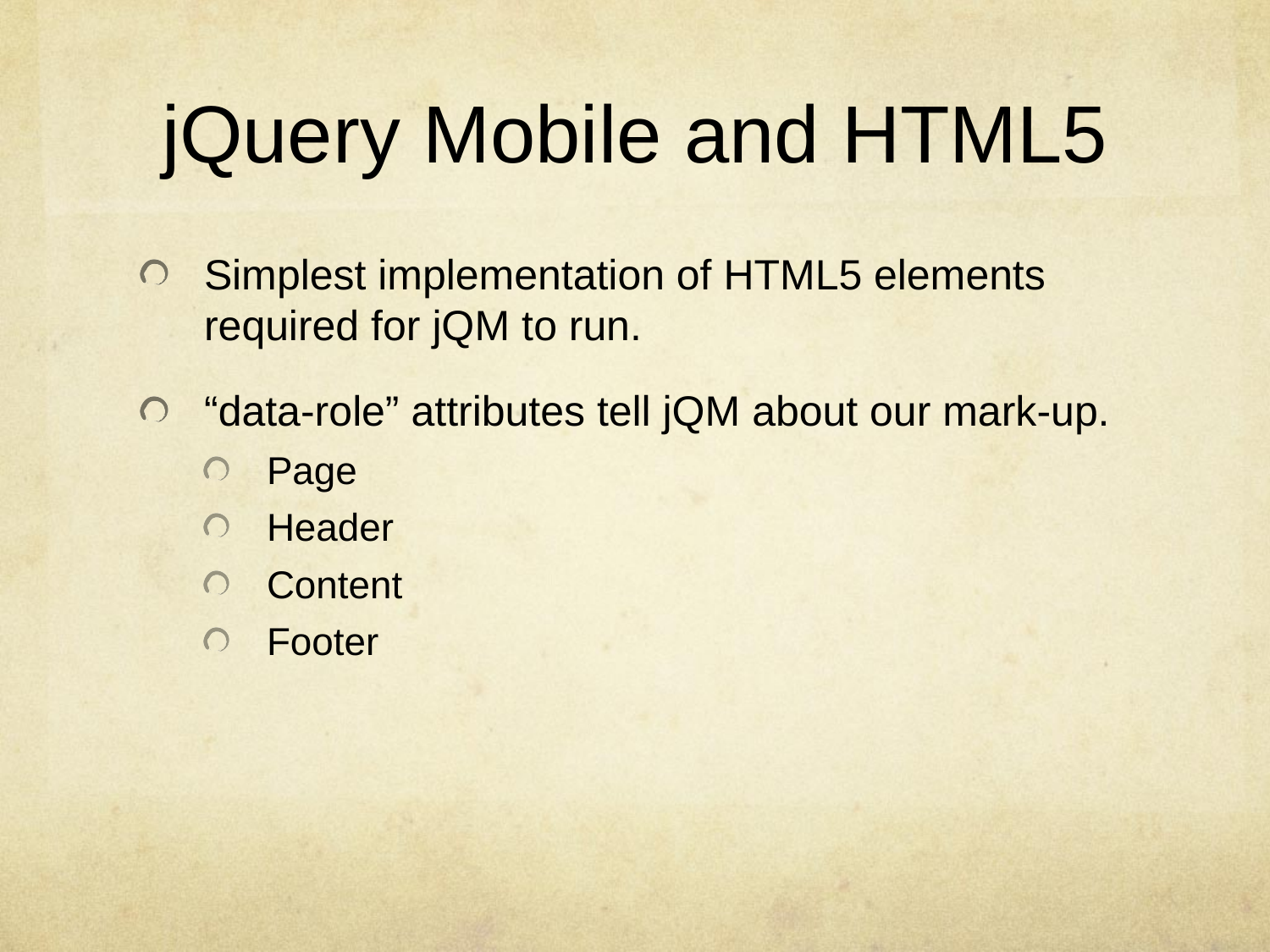

# jQuery Mobile and HTML5
Simplest implementation of HTML5 elements required for jQM to run.
“data-role” attributes tell jQM about our mark-up.
Page
Header
Content
Footer